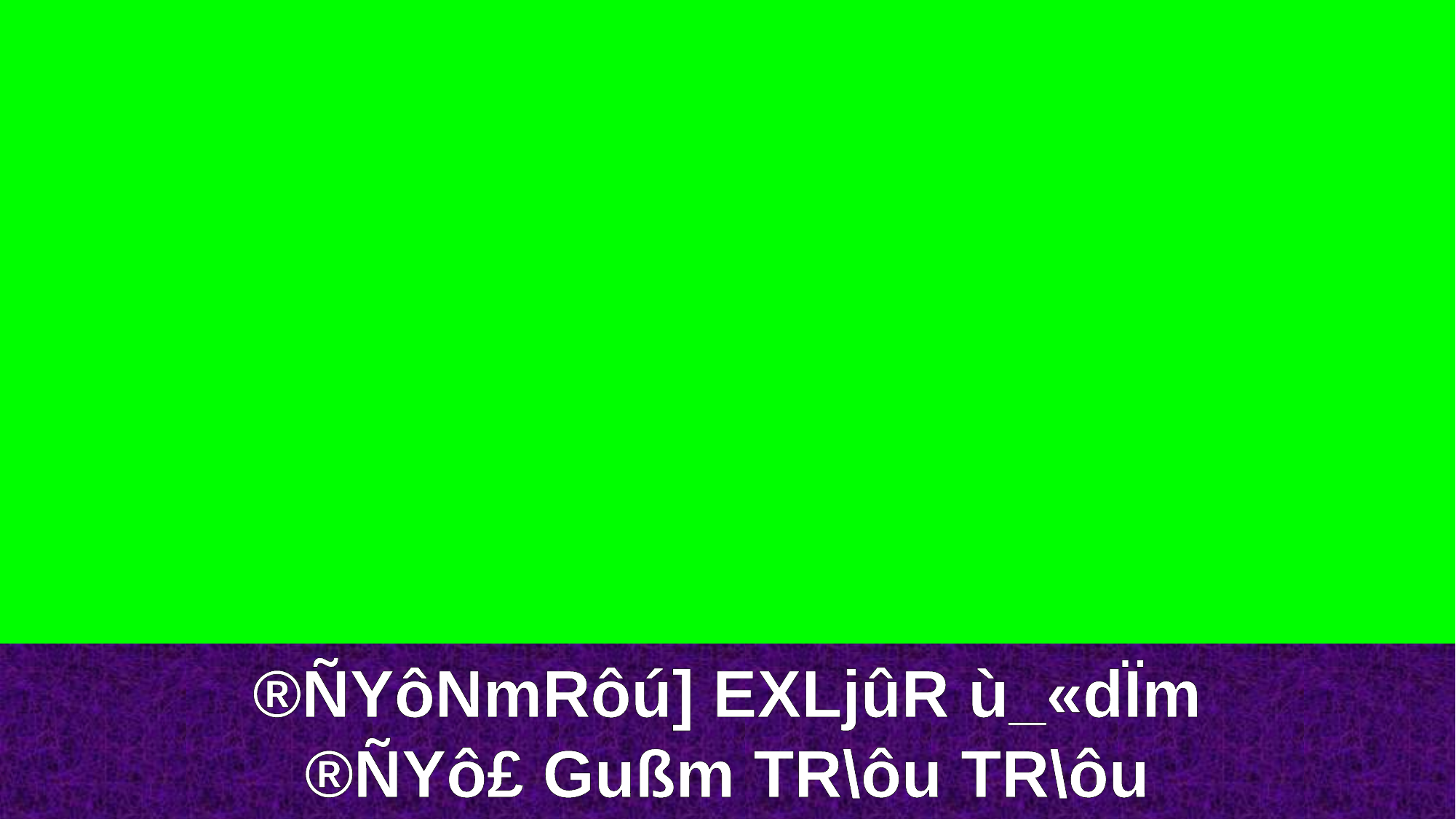

®ÑYôNmRôú] EXLjûR ù_«dÏm
®ÑYô£ Gußm TR\ôu TR\ôu